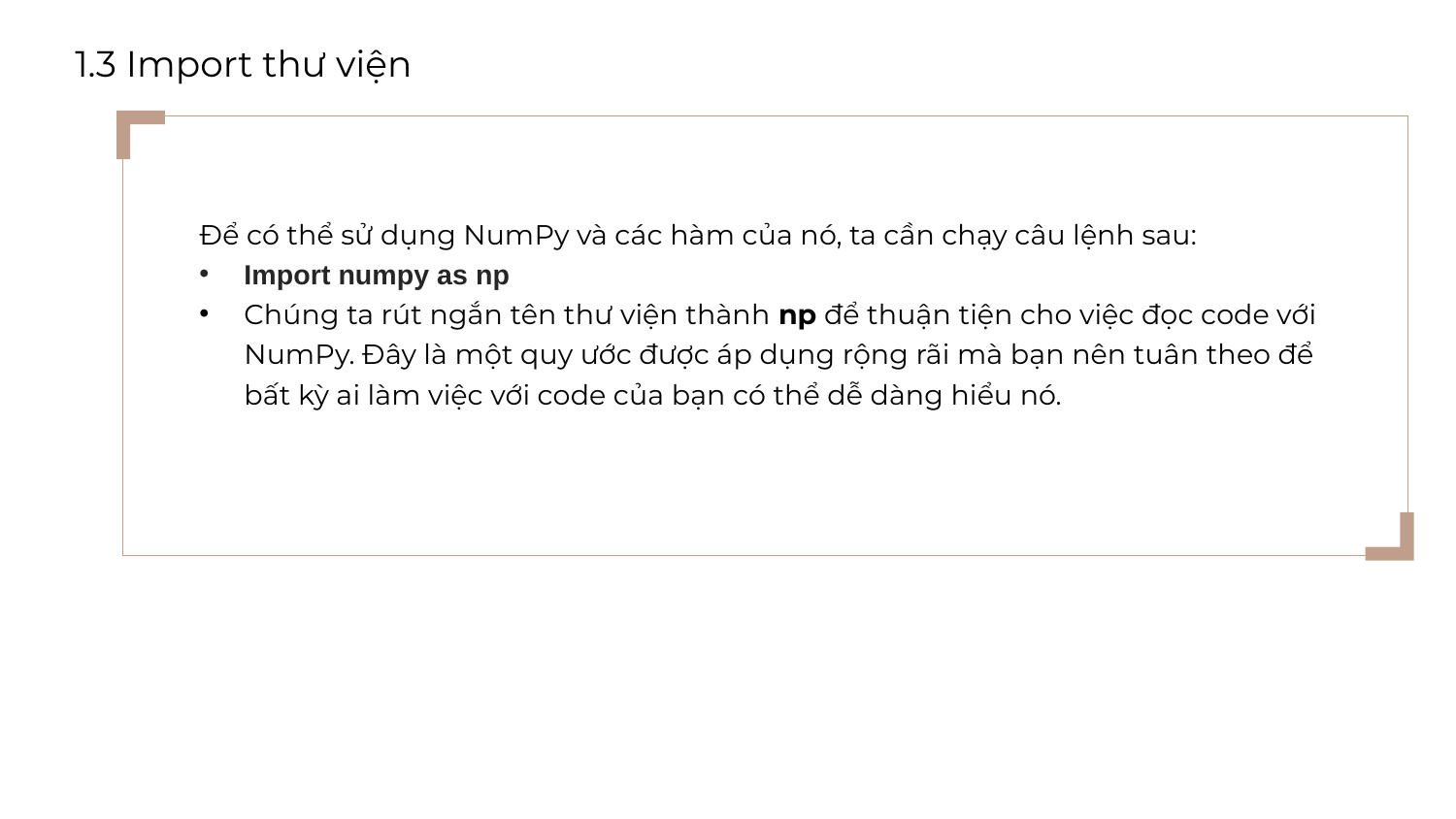

1.3 Import thư viện

Để có thể sử dụng NumPy và các hàm của nó, ta cần chạy câu lệnh sau:
Import numpy as np
Chúng ta rút ngắn tên thư viện thành np để thuận tiện cho việc đọc code với NumPy. Đây là một quy ước được áp dụng rộng rãi mà bạn nên tuân theo để bất kỳ ai làm việc với code của bạn có thể dễ dàng hiểu nó.